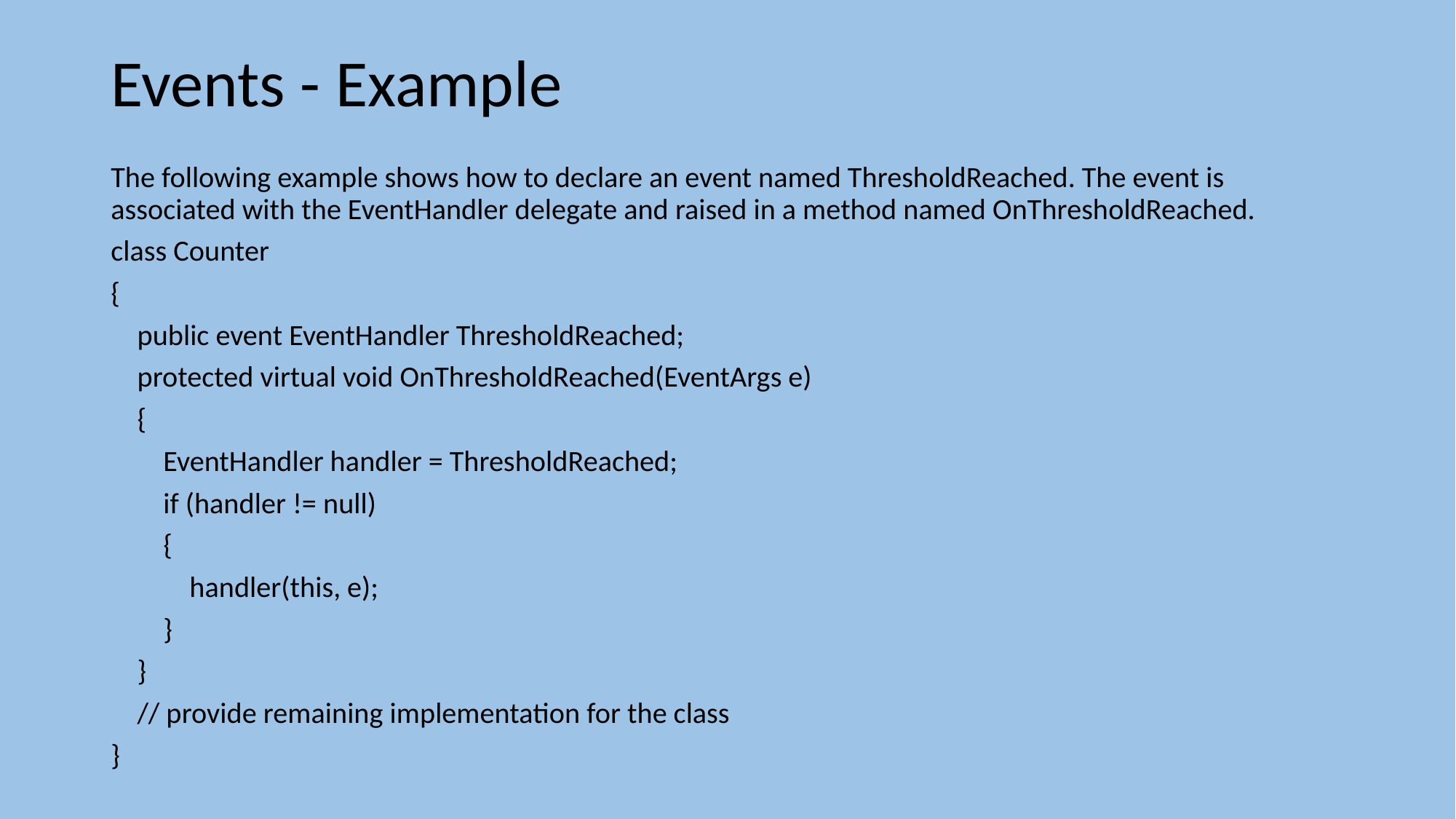

# Events - Example
The following example shows how to declare an event named ThresholdReached. The event is associated with the EventHandler delegate and raised in a method named OnThresholdReached.
class Counter
{
    public event EventHandler ThresholdReached;
    protected virtual void OnThresholdReached(EventArgs e)
    {
        EventHandler handler = ThresholdReached;
        if (handler != null)
        {
            handler(this, e);
        }
    }
    // provide remaining implementation for the class
}